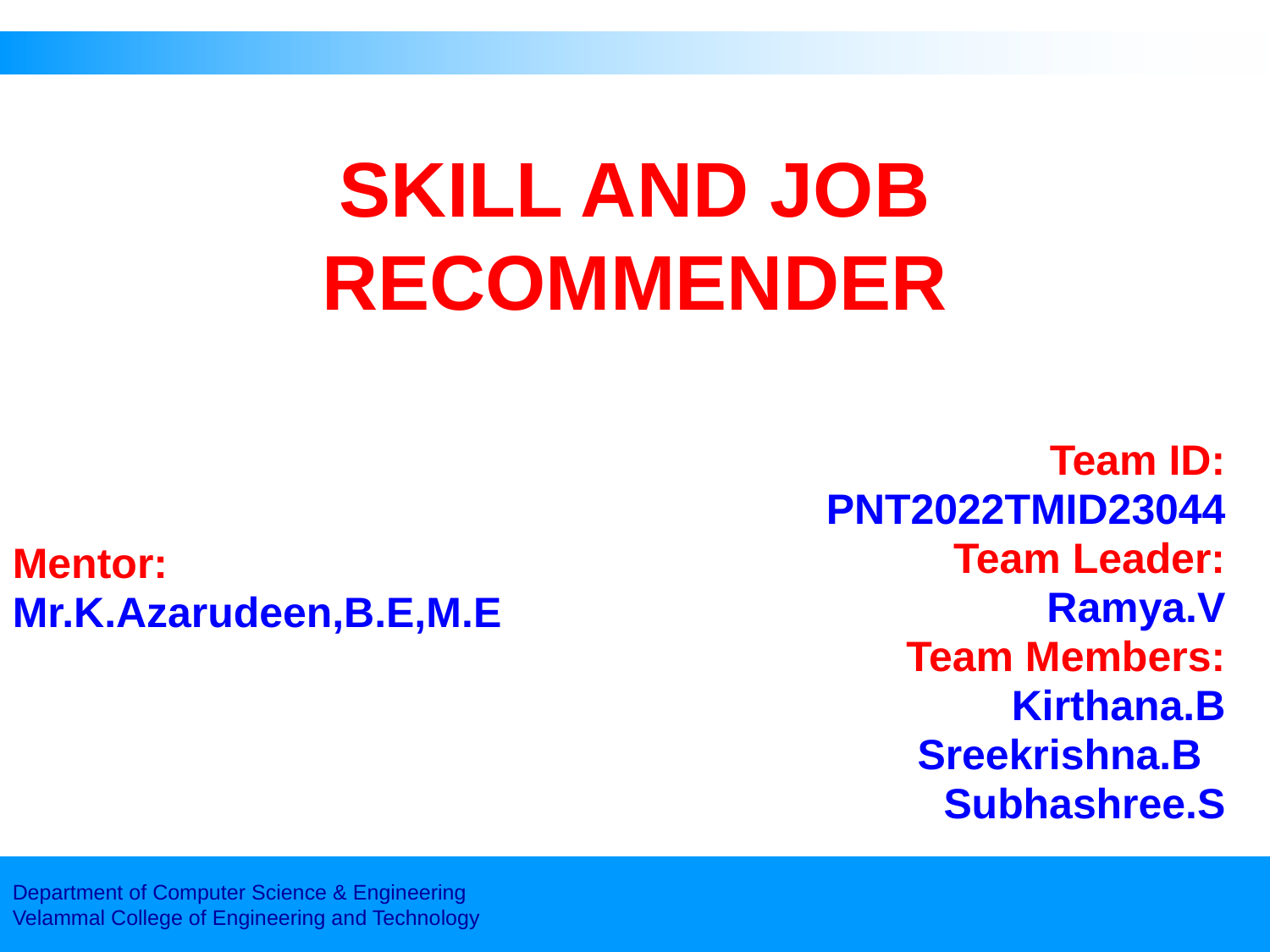

# SKILL AND JOB RECOMMENDER

Team ID:
PNT2022TMID23044
Team Leader:
Ramya.V
Team Members:
Kirthana.B
Sreekrishna.B
Subhashree.S
Mentor:
Mr.K.Azarudeen,B.E,M.E

Department of Computer Science & Engineering
Velammal College of Engineering and Technology